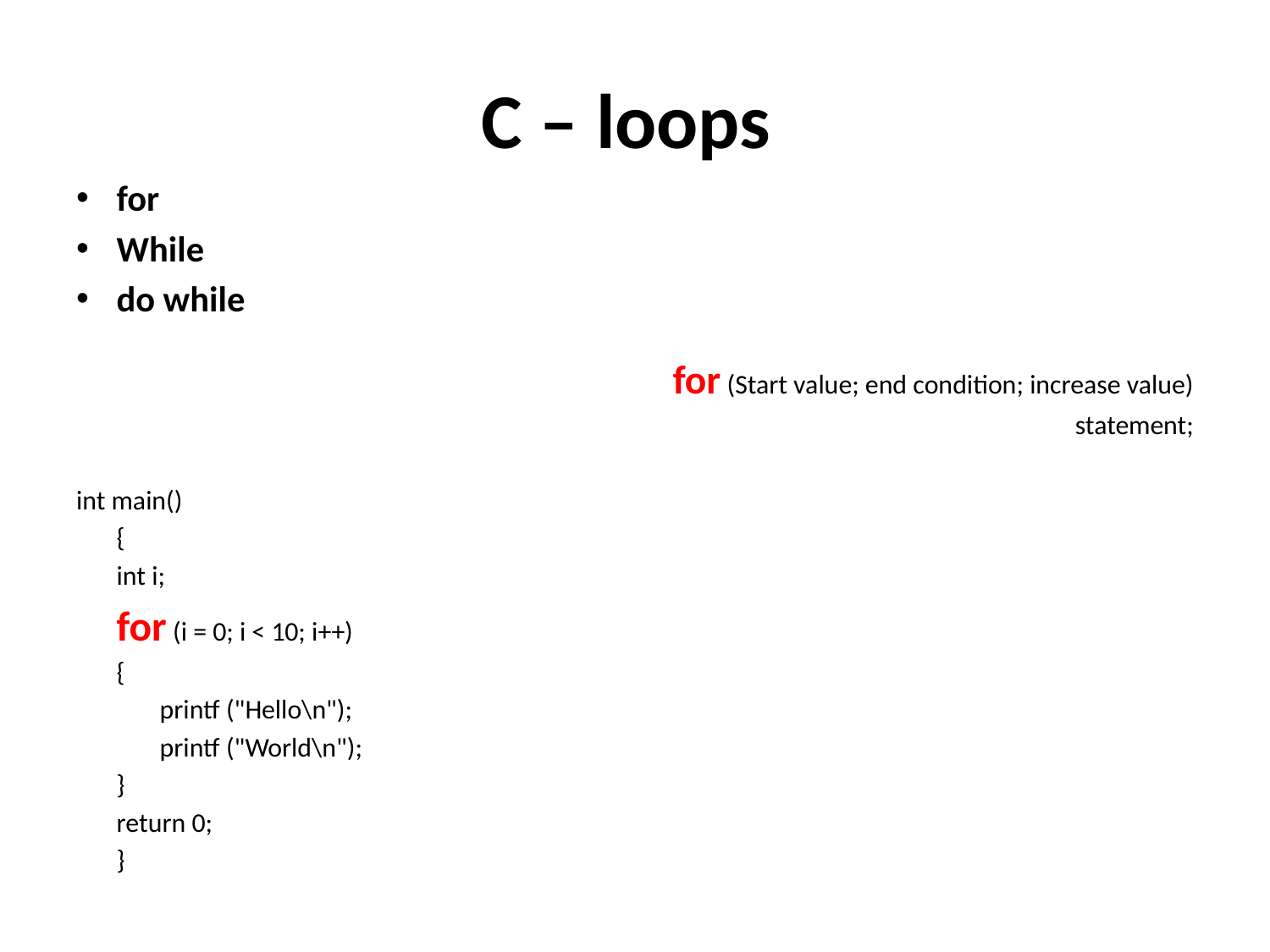

# C – loops
for
While
do while

for (Start value; end condition; increase value)
     		statement;

int main()
	{
     		int i;
     		for (i = 0; i < 10; i++)
     		{
          		printf ("Hello\n");
         		printf ("World\n");
     		}
     	return 0;
	}